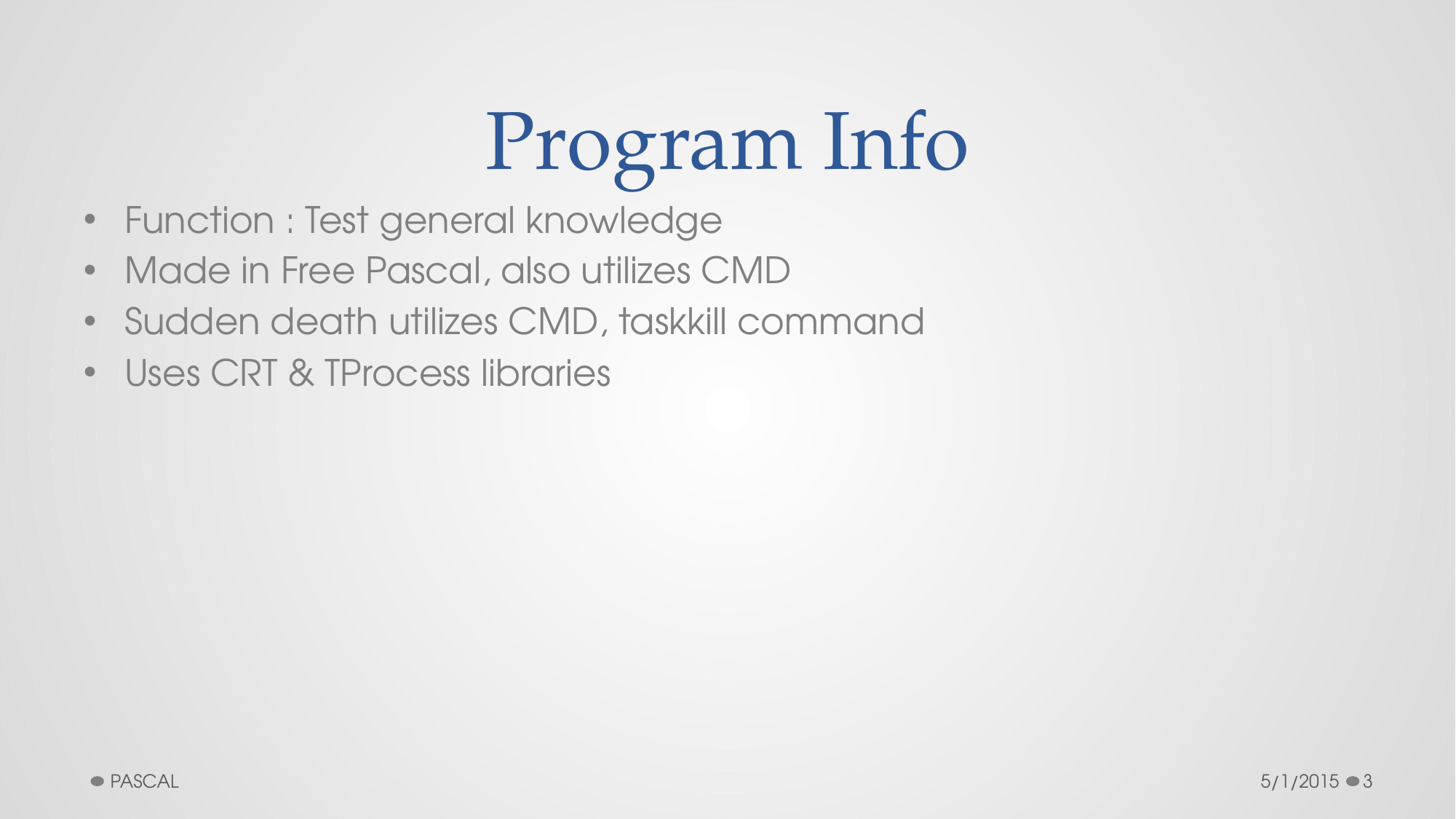

# Program Info
Function : Test general knowledge
Made in Free Pascal, also utilizes CMD
Sudden death utilizes CMD, taskkill command
Uses CRT & TProcess libraries
PASCAL
5/1/2015
3